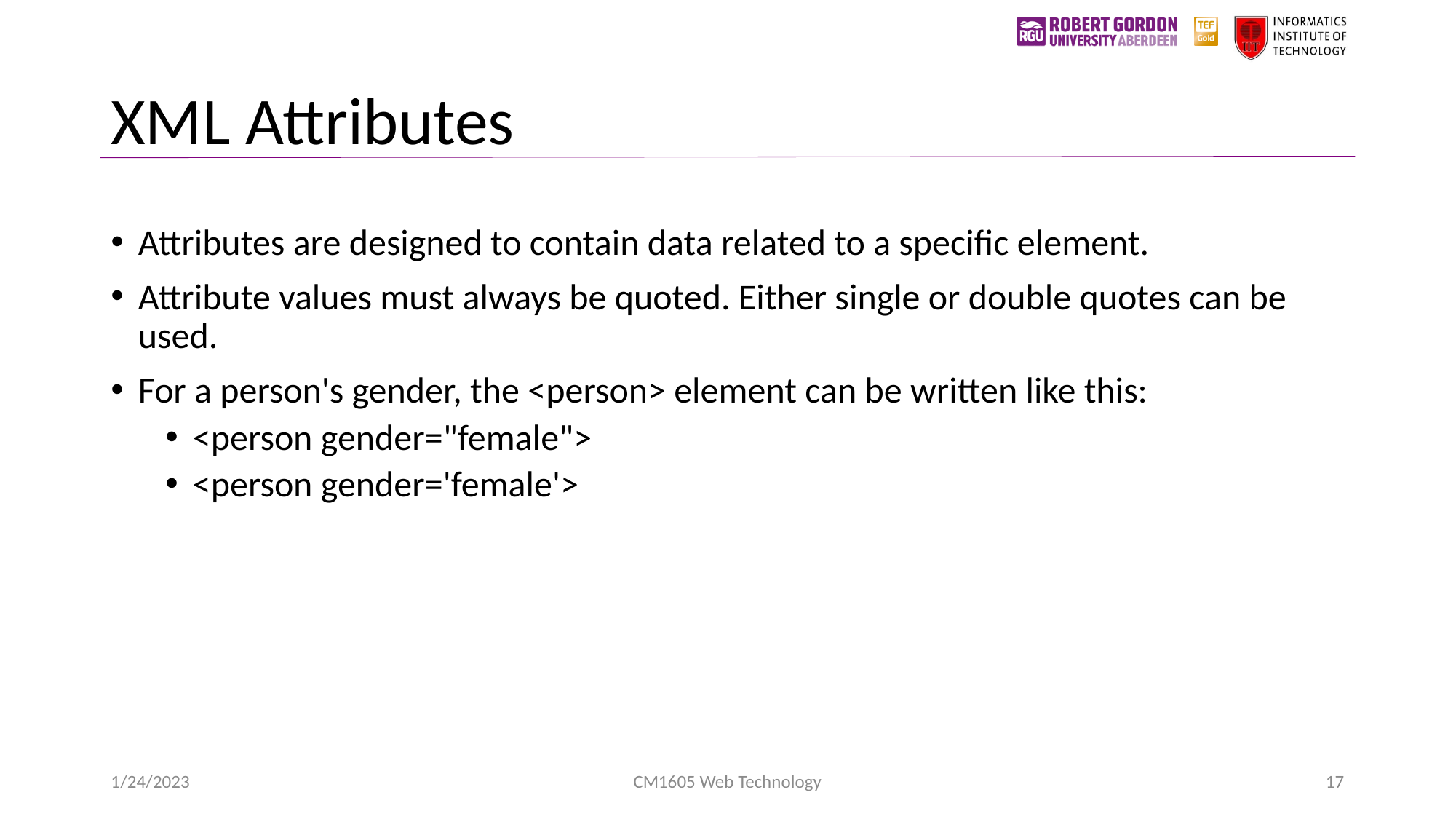

# XML Attributes
Attributes are designed to contain data related to a specific element.
Attribute values must always be quoted. Either single or double quotes can be used.
For a person's gender, the <person> element can be written like this:
<person gender="female">
<person gender='female'>
1/24/2023
CM1605 Web Technology
17